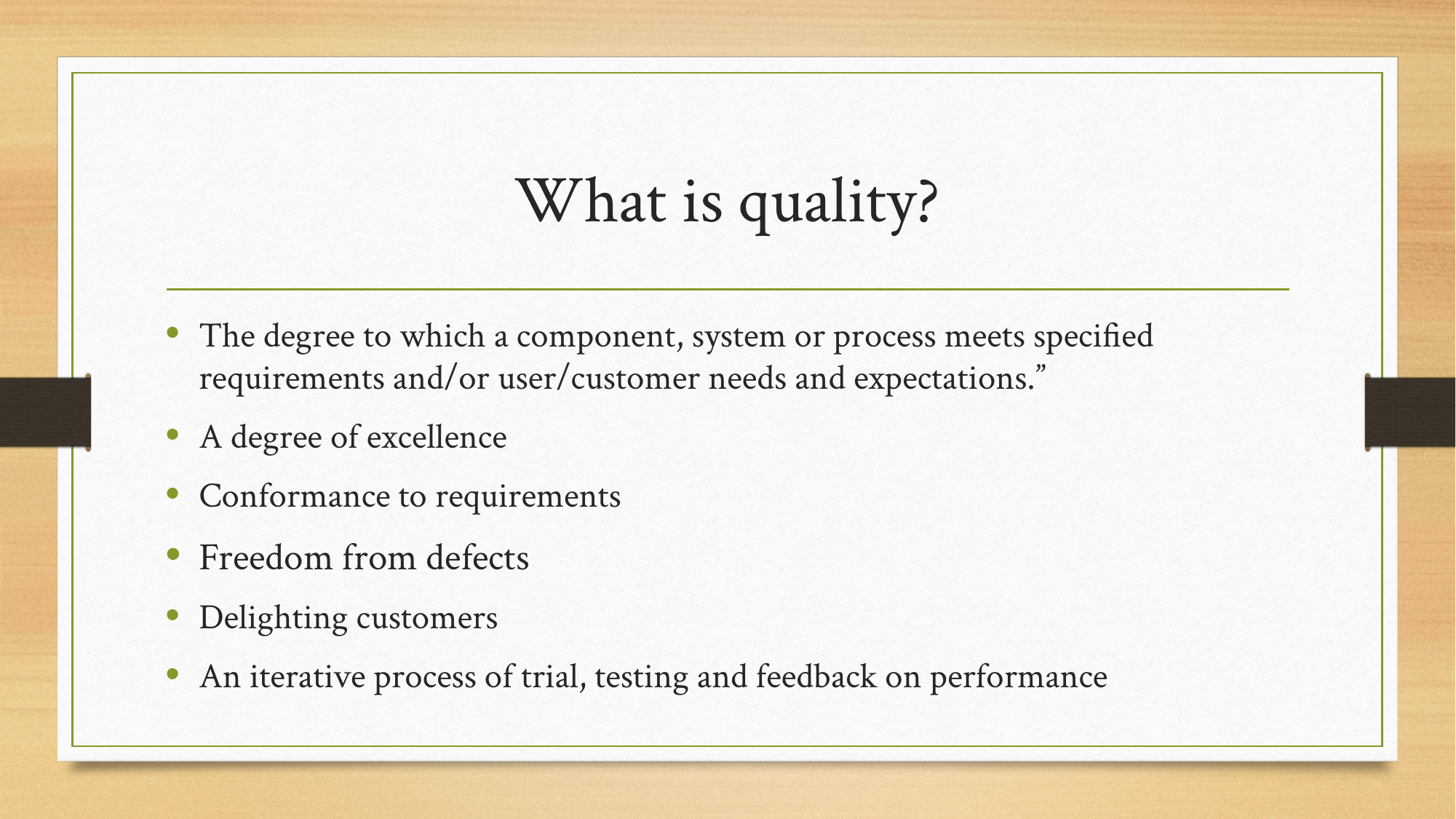

# What is quality?
The degree to which a component, system or process meets specified requirements and/or user/customer needs and expectations.”
A degree of excellence
Conformance to requirements
Freedom from defects
Delighting customers
An iterative process of trial, testing and feedback on performance